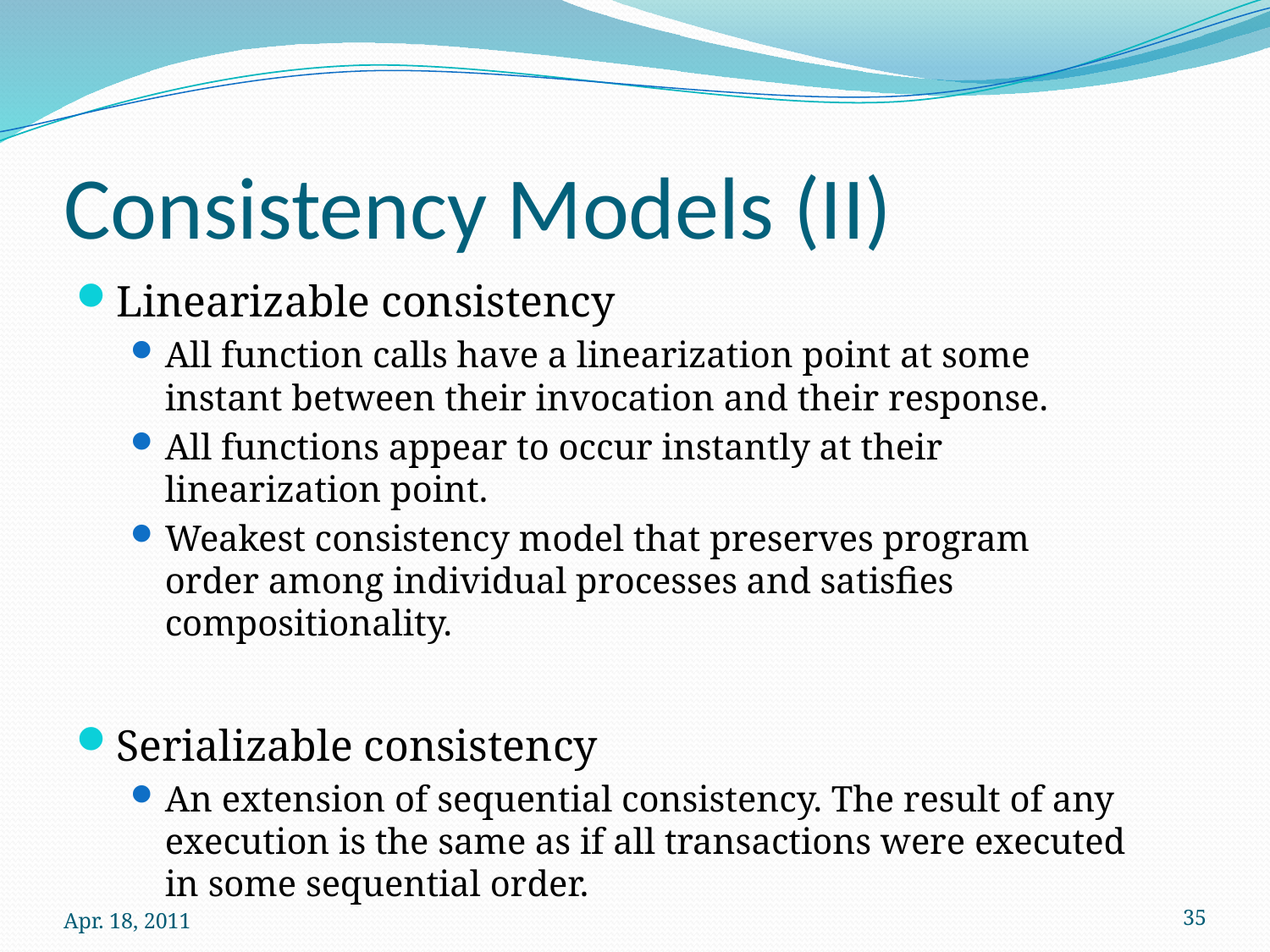

# Consistency Models (II)
Linearizable consistency
All function calls have a linearization point at some instant between their invocation and their response.
All functions appear to occur instantly at their linearization point.
Weakest consistency model that preserves program order among individual processes and satisfies compositionality.

Serializable consistency
An extension of sequential consistency. The result of any execution is the same as if all transactions were executed in some sequential order.
Apr. 18, 2011
35